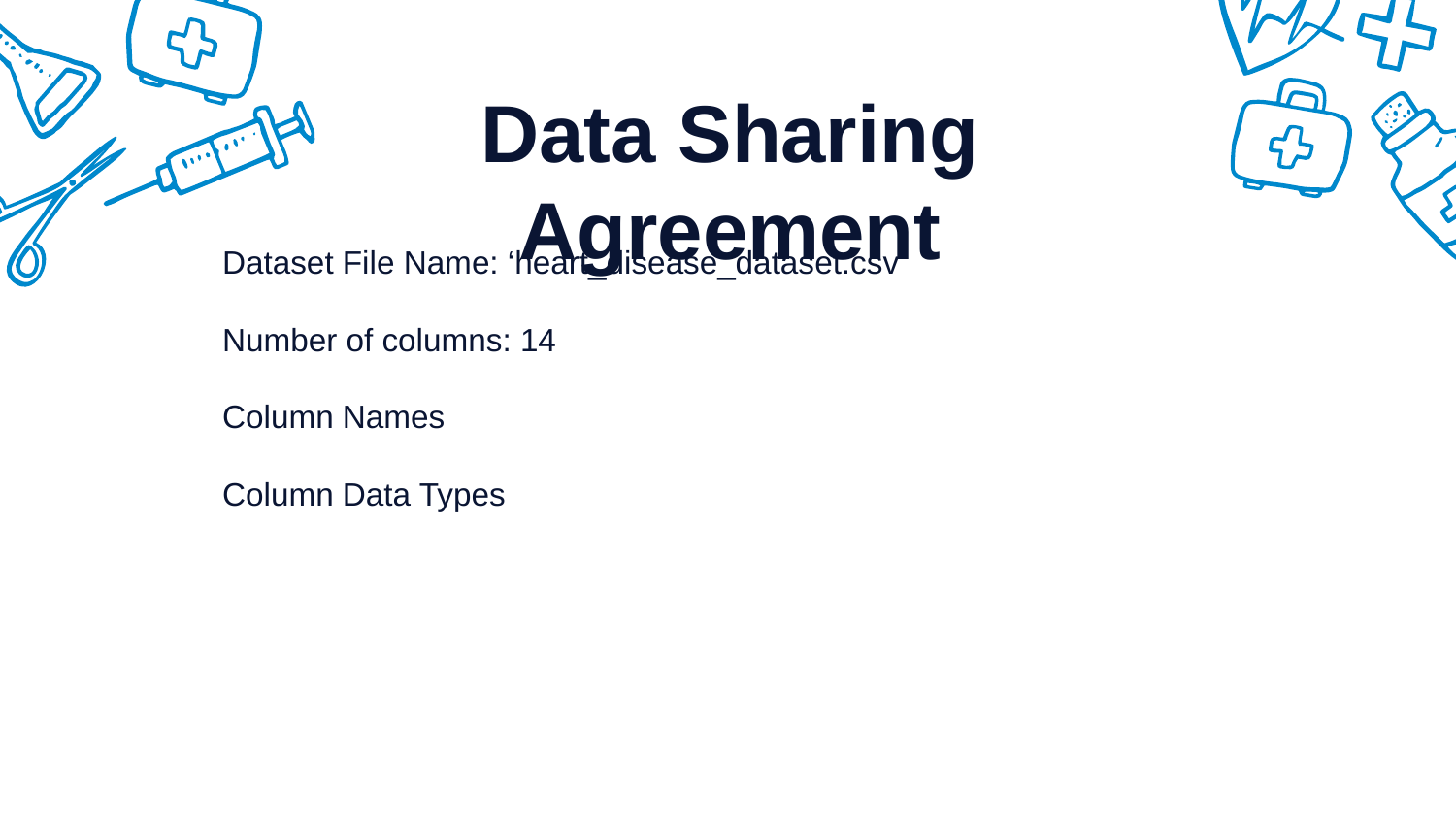

# Data Sharing Agreement
Dataset File Name: ‘heart_disease_dataset.csv’

Number of columns: 14

Column Names

Column Data Types